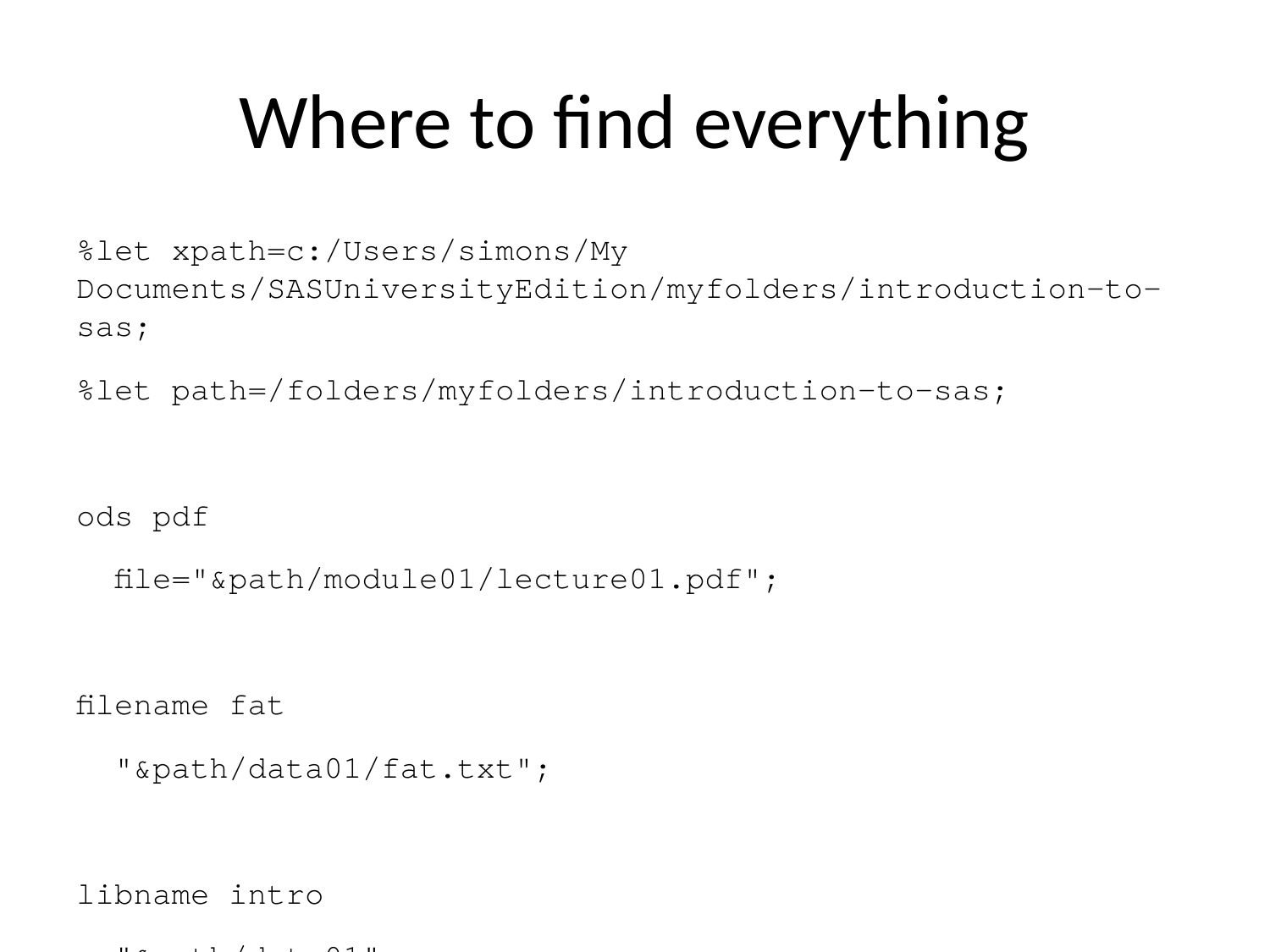

# Where to find everything
%let xpath=c:/Users/simons/My Documents/SASUniversityEdition/myfolders/introduction-to-sas;
%let path=/folders/myfolders/introduction-to-sas;

ods pdf
  file="&path/module01/lecture01.pdf";

filename fat
  "&path/data01/fat.txt";

libname intro
  "&path/data01";